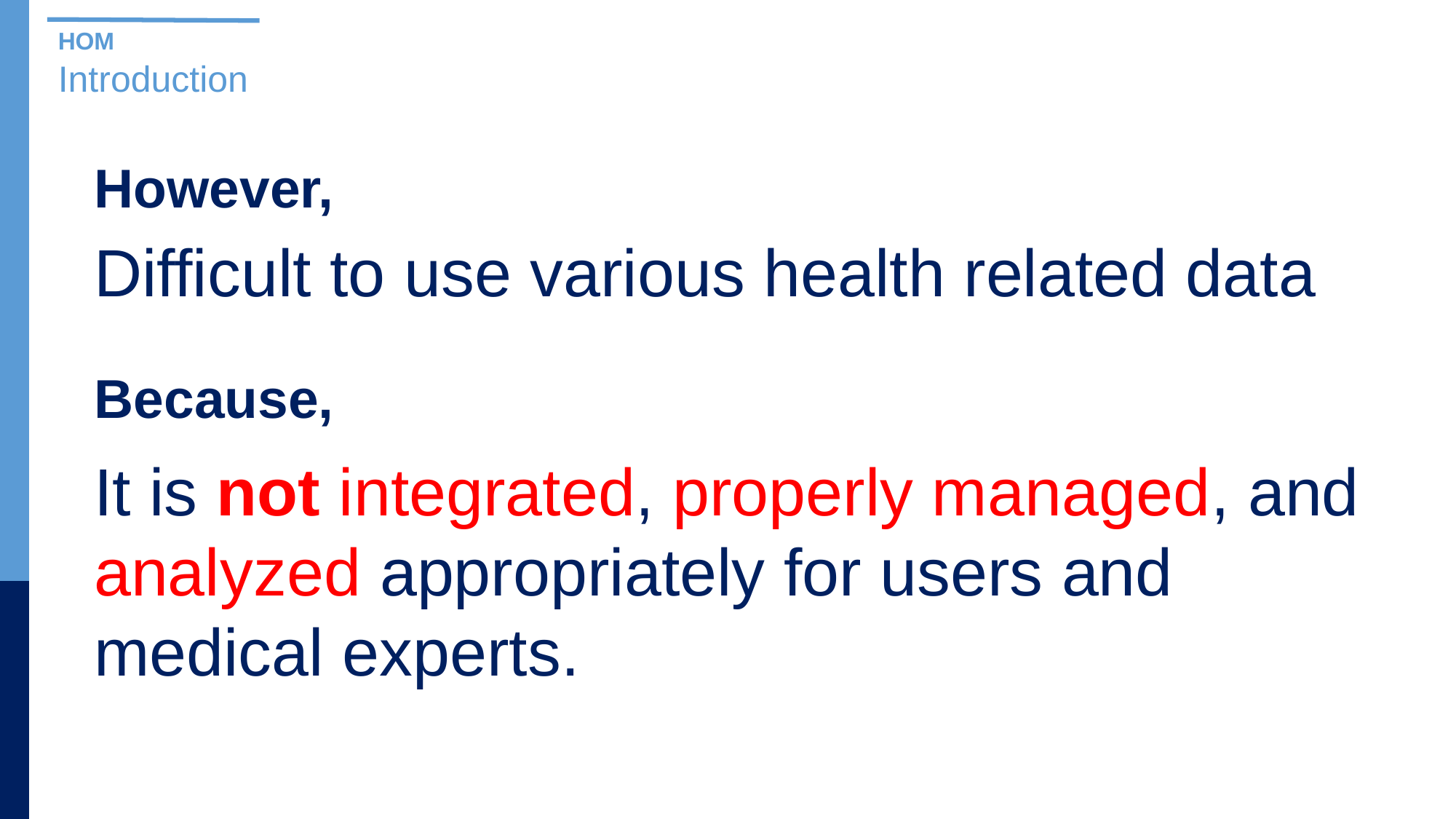

HOM
Introduction
However,
Difficult to use various health related data
Because,
It is not integrated, properly managed, and analyzed appropriately for users and medical experts.